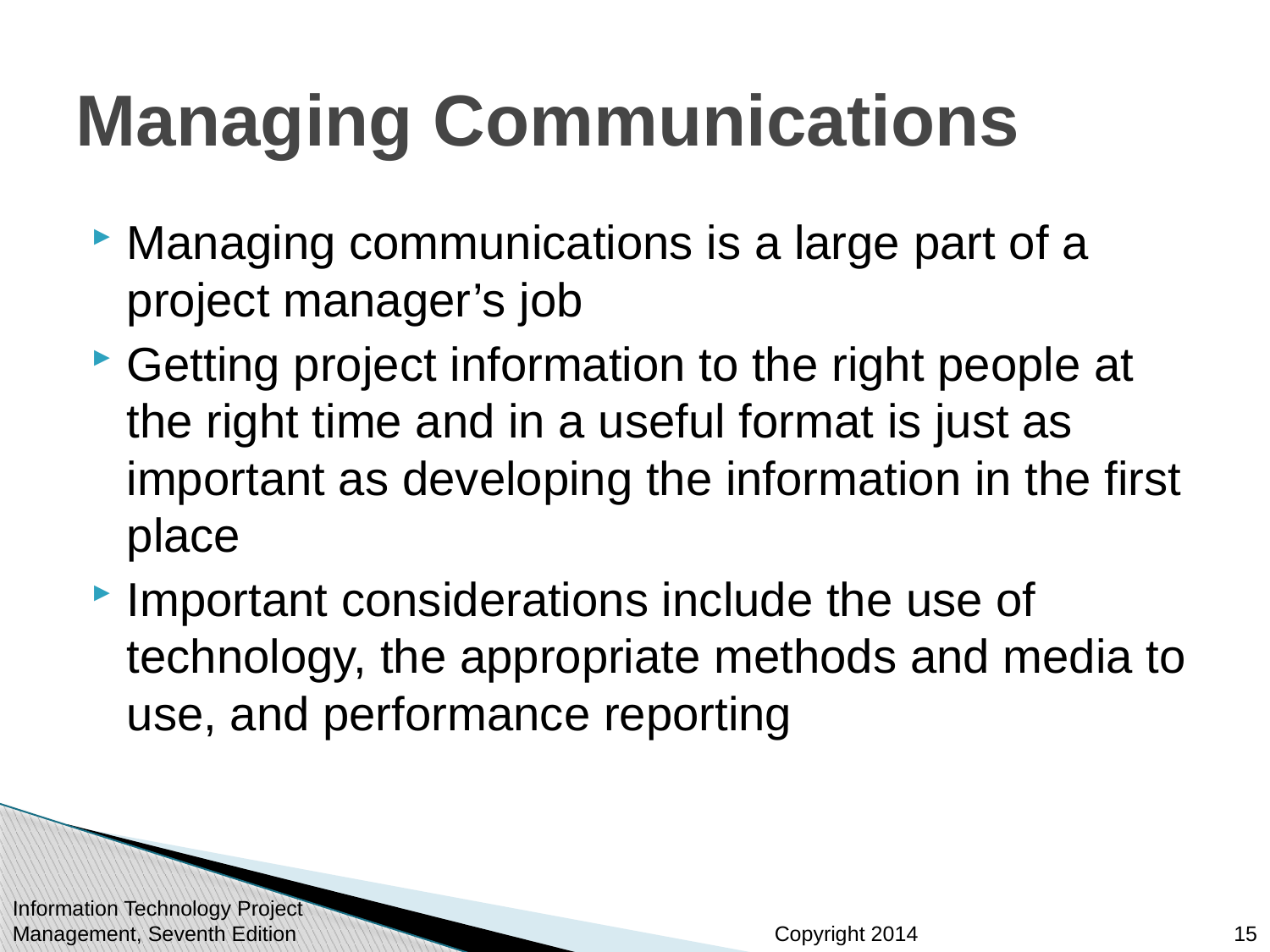

# Managing Communications
Managing communications is a large part of a project manager’s job
Getting project information to the right people at the right time and in a useful format is just as important as developing the information in the first place
Important considerations include the use of technology, the appropriate methods and media to use, and performance reporting
Information Technology Project Management, Seventh Edition
15